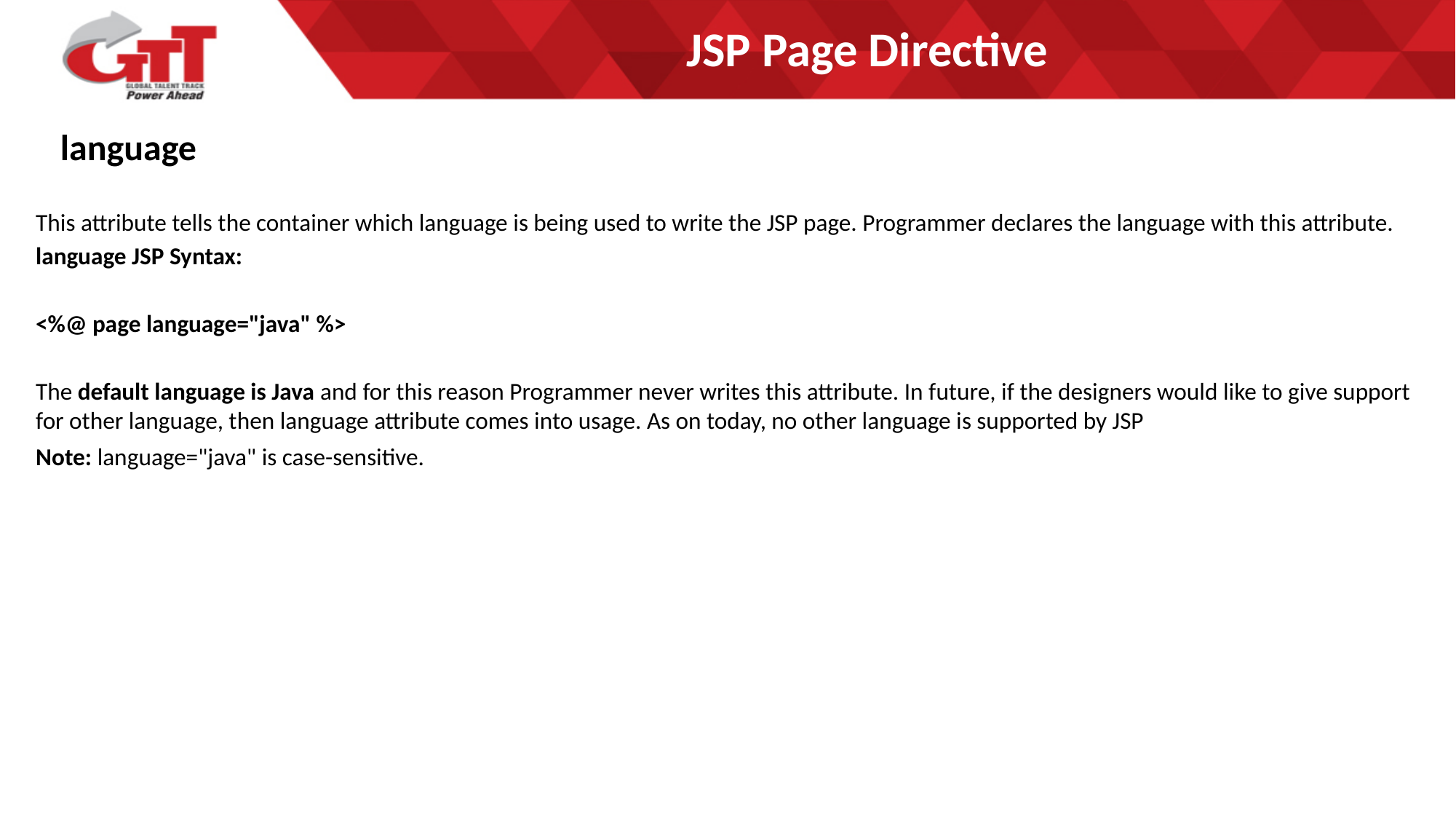

# JSP Page Directive
   language

This attribute tells the container which language is being used to write the JSP page. Programmer declares the language with this attribute.
language JSP Syntax:

<%@ page language="java" %>

The default language is Java and for this reason Programmer never writes this attribute. In future, if the designers would like to give support for other language, then language attribute comes into usage. As on today, no other language is supported by JSP
Note: language="java" is case-sensitive.